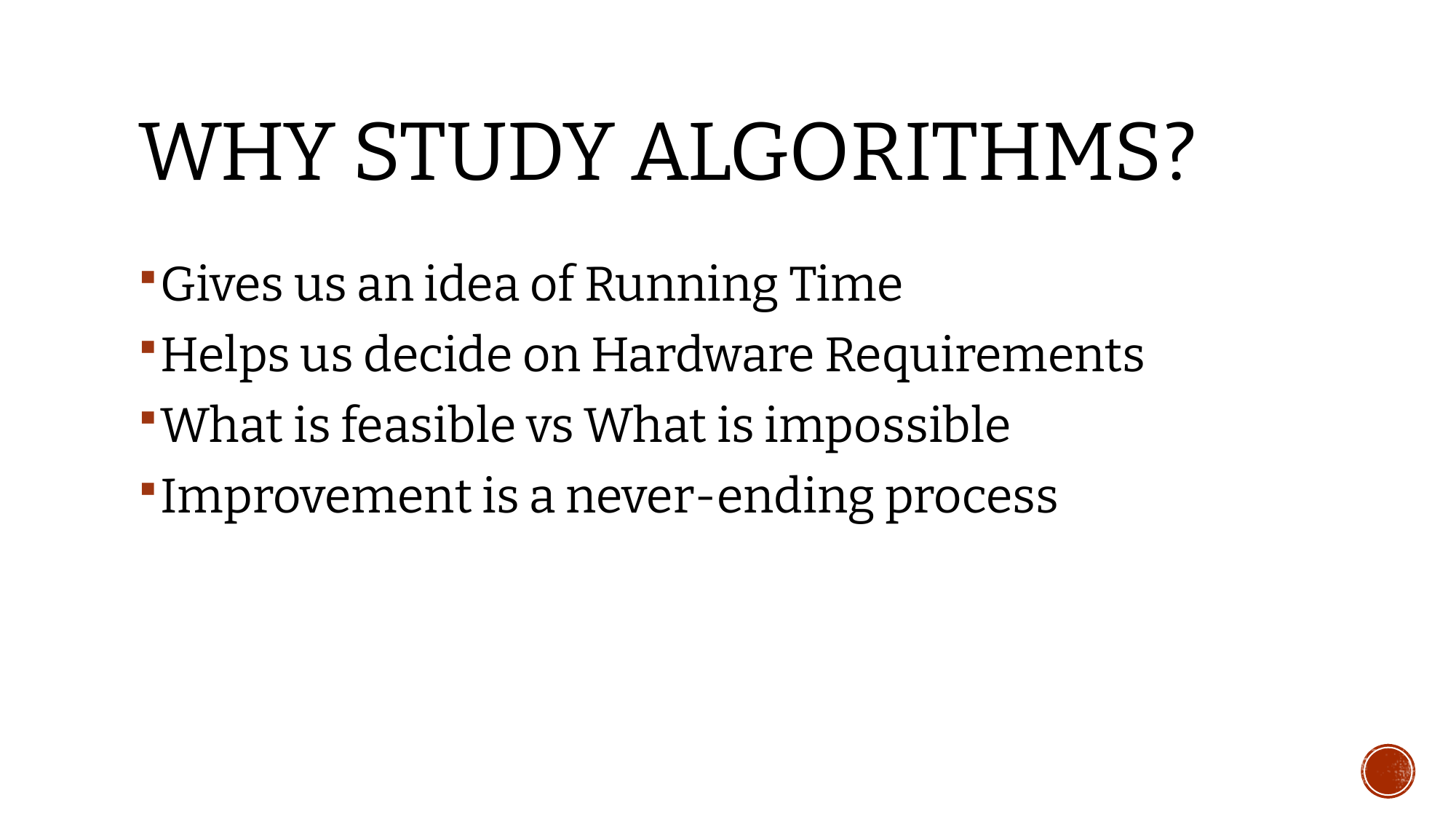

# Why study Algorithms?
Gives us an idea of Running Time
Helps us decide on Hardware Requirements
What is feasible vs What is impossible
Improvement is a never-ending process